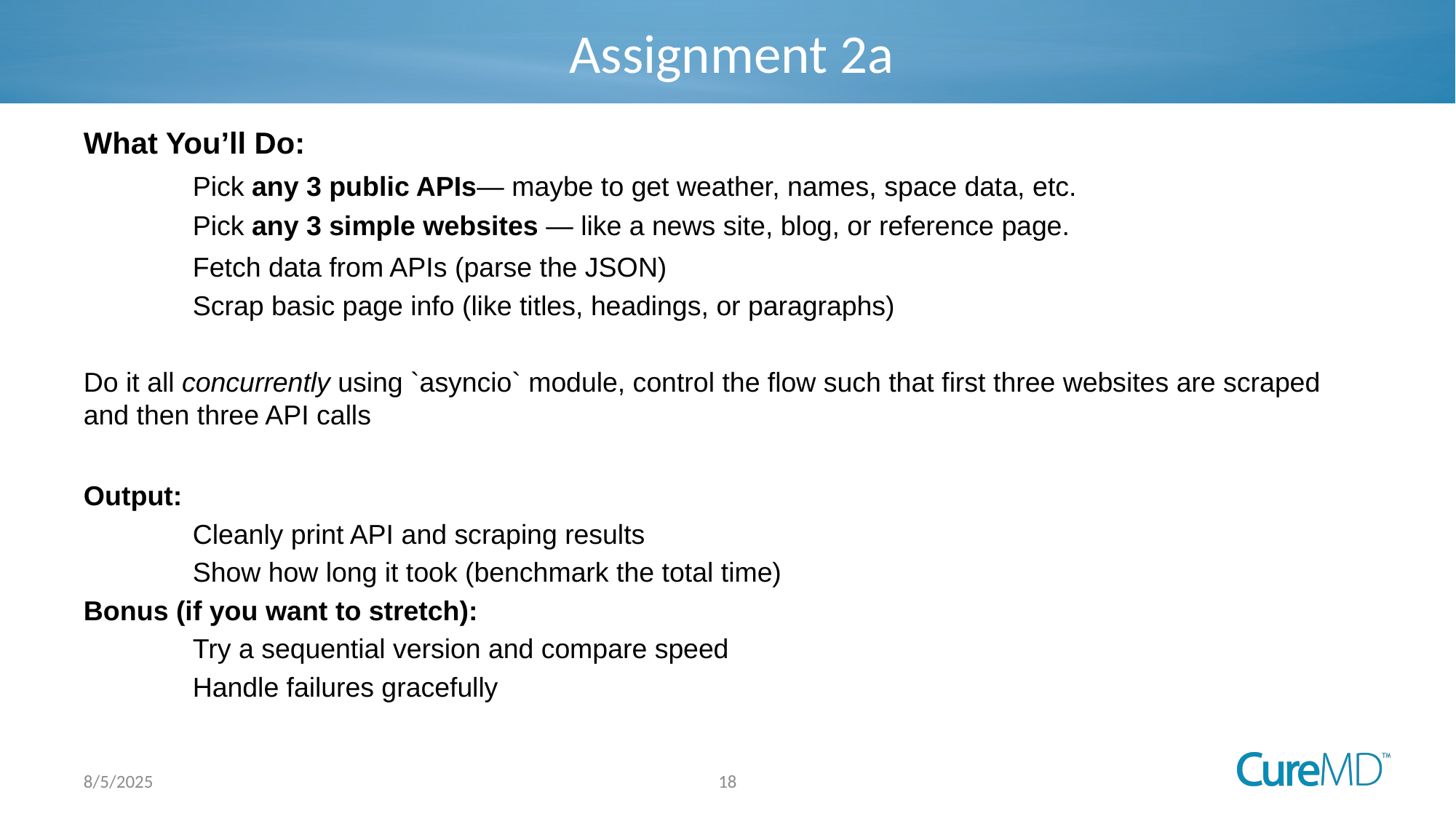

# Assignment 2a
What You’ll Do:
	Pick any 3 public APIs— maybe to get weather, names, space data, etc.
	Pick any 3 simple websites — like a news site, blog, or reference page.
	Fetch data from APIs (parse the JSON)
	Scrap basic page info (like titles, headings, or paragraphs)

Do it all concurrently using `asyncio` module, control the flow such that first three websites are scraped and then three API calls

Output:
	Cleanly print API and scraping results
	Show how long it took (benchmark the total time)
Bonus (if you want to stretch):
	Try a sequential version and compare speed
	Handle failures gracefully

18
8/5/2025